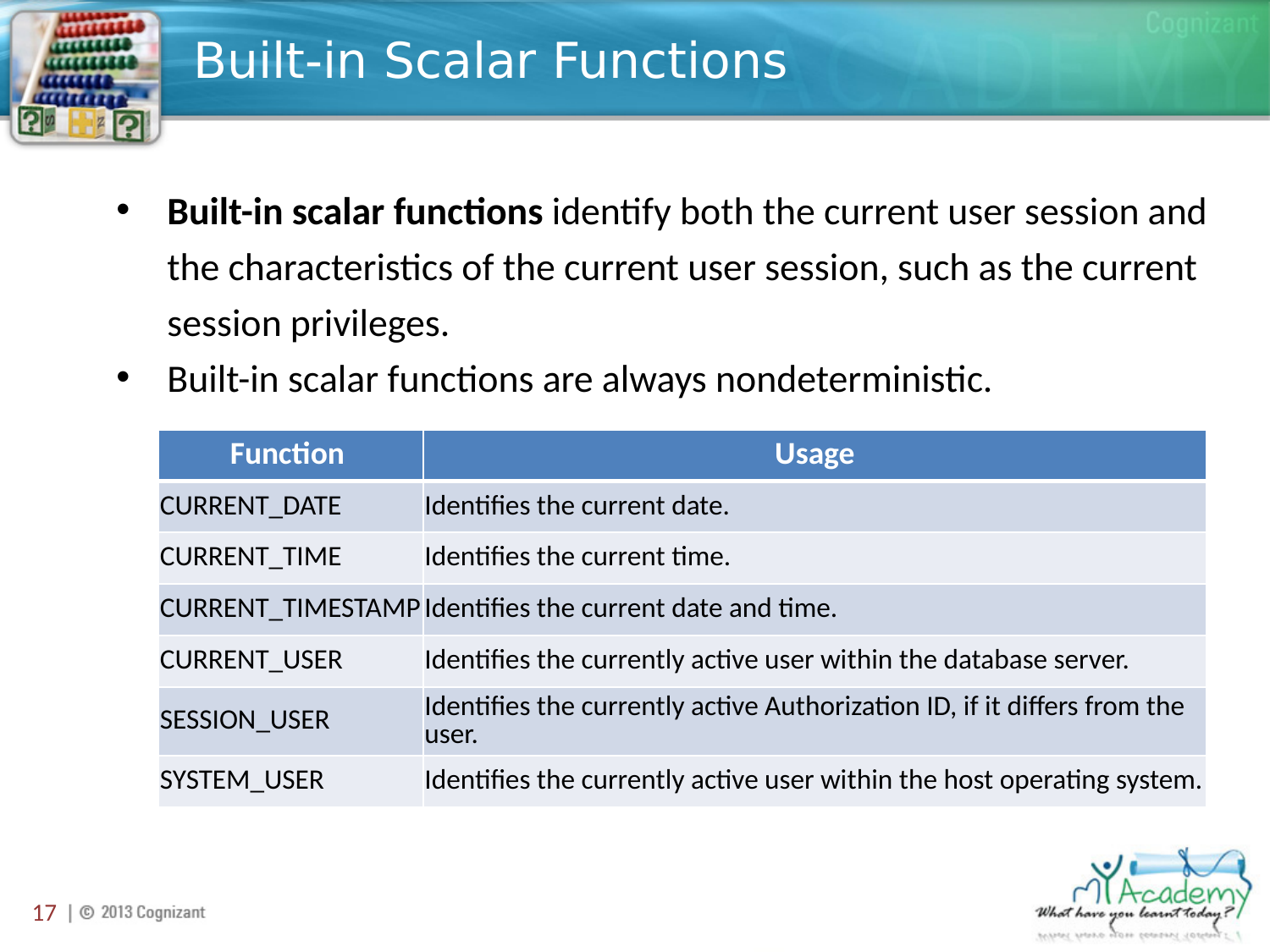

# Built-in Scalar Functions
Built-in scalar functions identify both the current user session and the characteristics of the current user session, such as the current session privileges.
Built-in scalar functions are always nondeterministic.

| Function | Usage |
| --- | --- |
| CURRENT\_DATE | Identifies the current date. |
| CURRENT\_TIME | Identifies the current time. |
| CURRENT\_TIMESTAMP | Identifies the current date and time. |
| CURRENT\_USER | Identifies the currently active user within the database server. |
| SESSION\_USER | Identifies the currently active Authorization ID, if it differs from the user. |
| SYSTEM\_USER | Identifies the currently active user within the host operating system. |
17